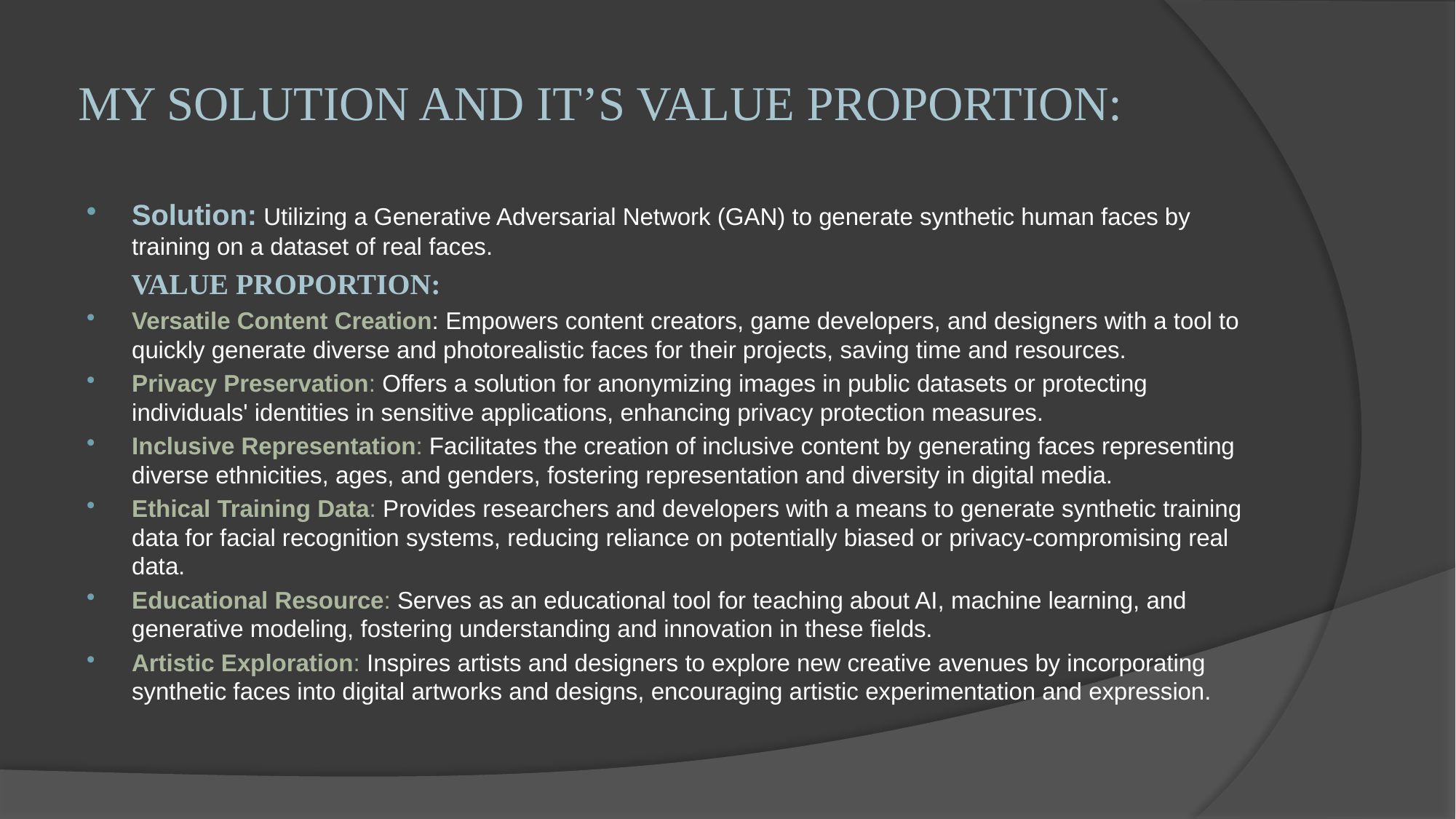

# MY SOLUTION AND IT’S VALUE PROPORTION:
Solution: Utilizing a Generative Adversarial Network (GAN) to generate synthetic human faces by training on a dataset of real faces.
      VALUE PROPORTION:
Versatile Content Creation: Empowers content creators, game developers, and designers with a tool to quickly generate diverse and photorealistic faces for their projects, saving time and resources.
Privacy Preservation: Offers a solution for anonymizing images in public datasets or protecting individuals' identities in sensitive applications, enhancing privacy protection measures.
Inclusive Representation: Facilitates the creation of inclusive content by generating faces representing diverse ethnicities, ages, and genders, fostering representation and diversity in digital media.
Ethical Training Data: Provides researchers and developers with a means to generate synthetic training data for facial recognition systems, reducing reliance on potentially biased or privacy-compromising real data.
Educational Resource: Serves as an educational tool for teaching about AI, machine learning, and generative modeling, fostering understanding and innovation in these fields.
Artistic Exploration: Inspires artists and designers to explore new creative avenues by incorporating synthetic faces into digital artworks and designs, encouraging artistic experimentation and expression.